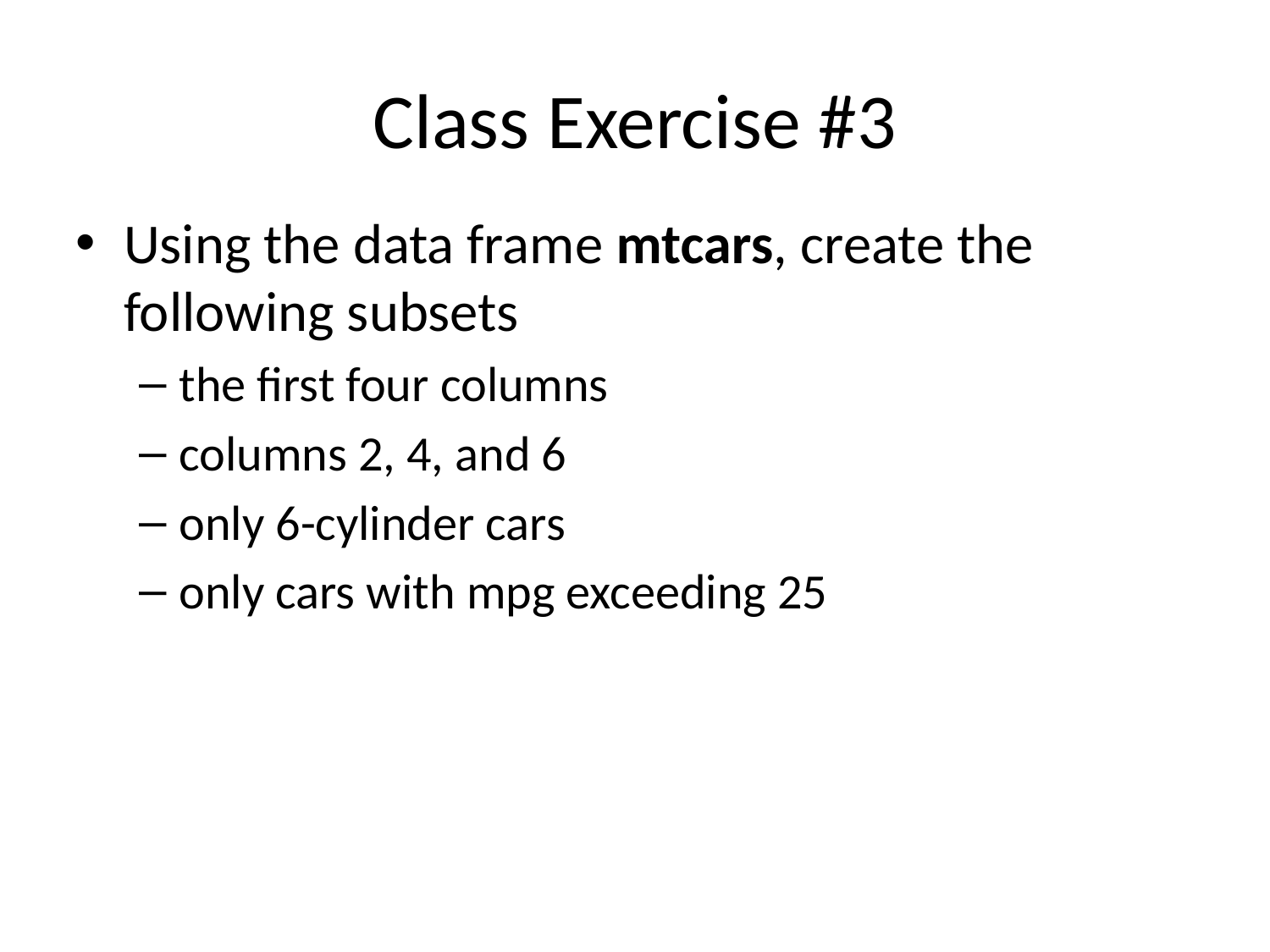

# Class Exercise #3
Using the data frame mtcars, create the following subsets
the first four columns
columns 2, 4, and 6
only 6-cylinder cars
only cars with mpg exceeding 25